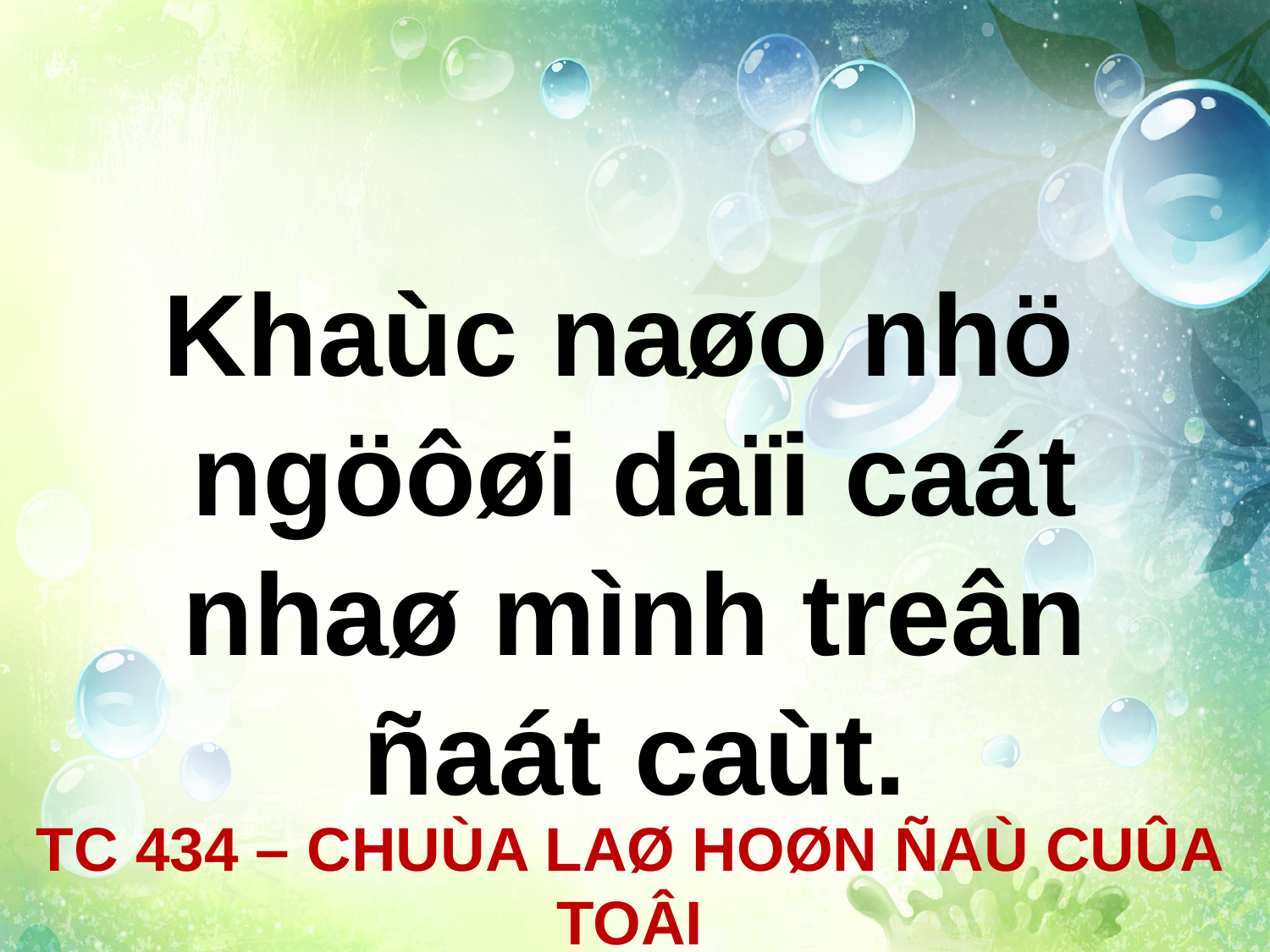

Khaùc naøo nhö
ngöôøi daïi caát nhaø mình treân ñaát caùt.
TC 434 – CHUÙA LAØ HOØN ÑAÙ CUÛA TOÂI